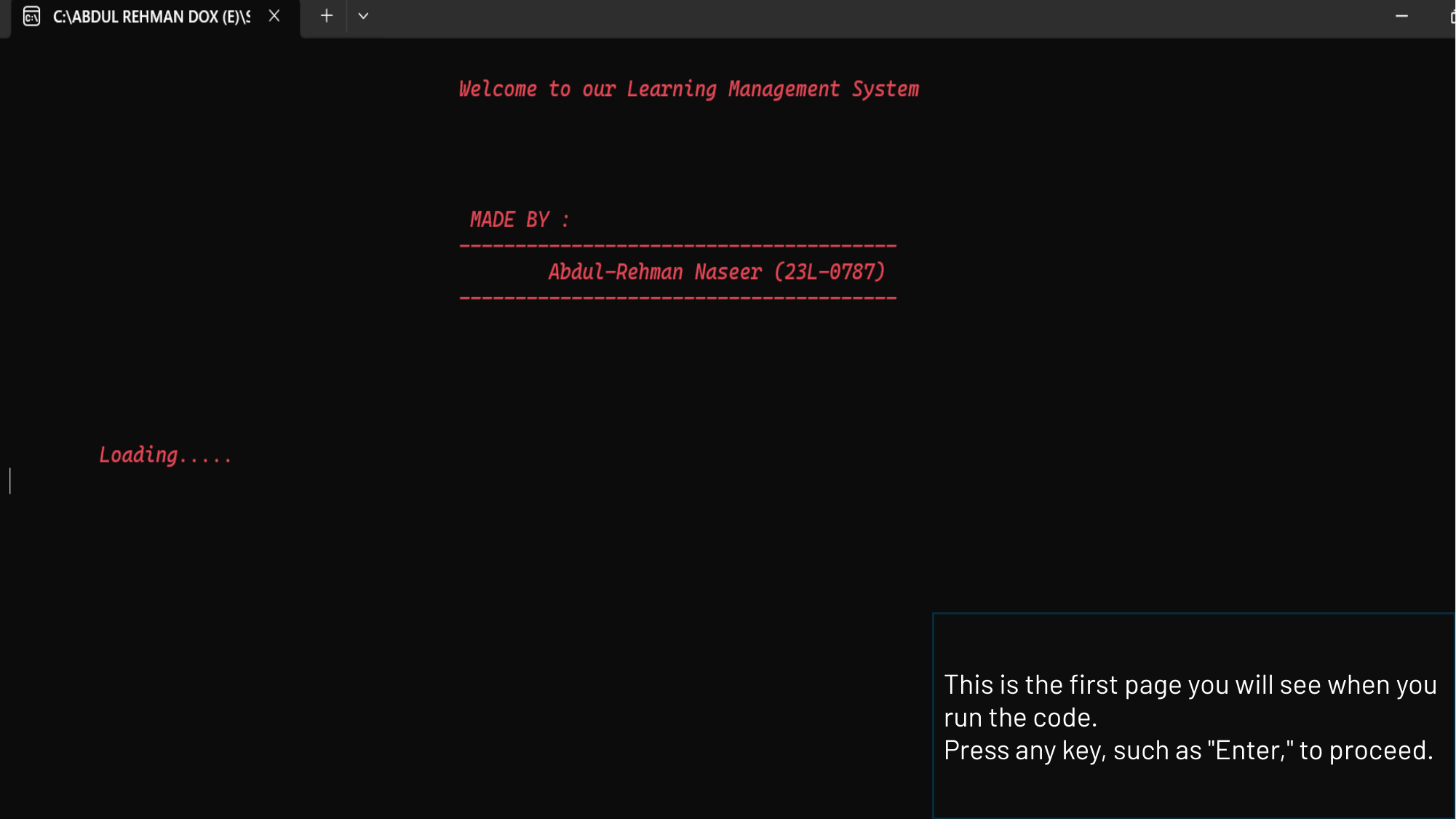

This is the first page you will see when you run the code.
Press any key, such as "Enter," to proceed.